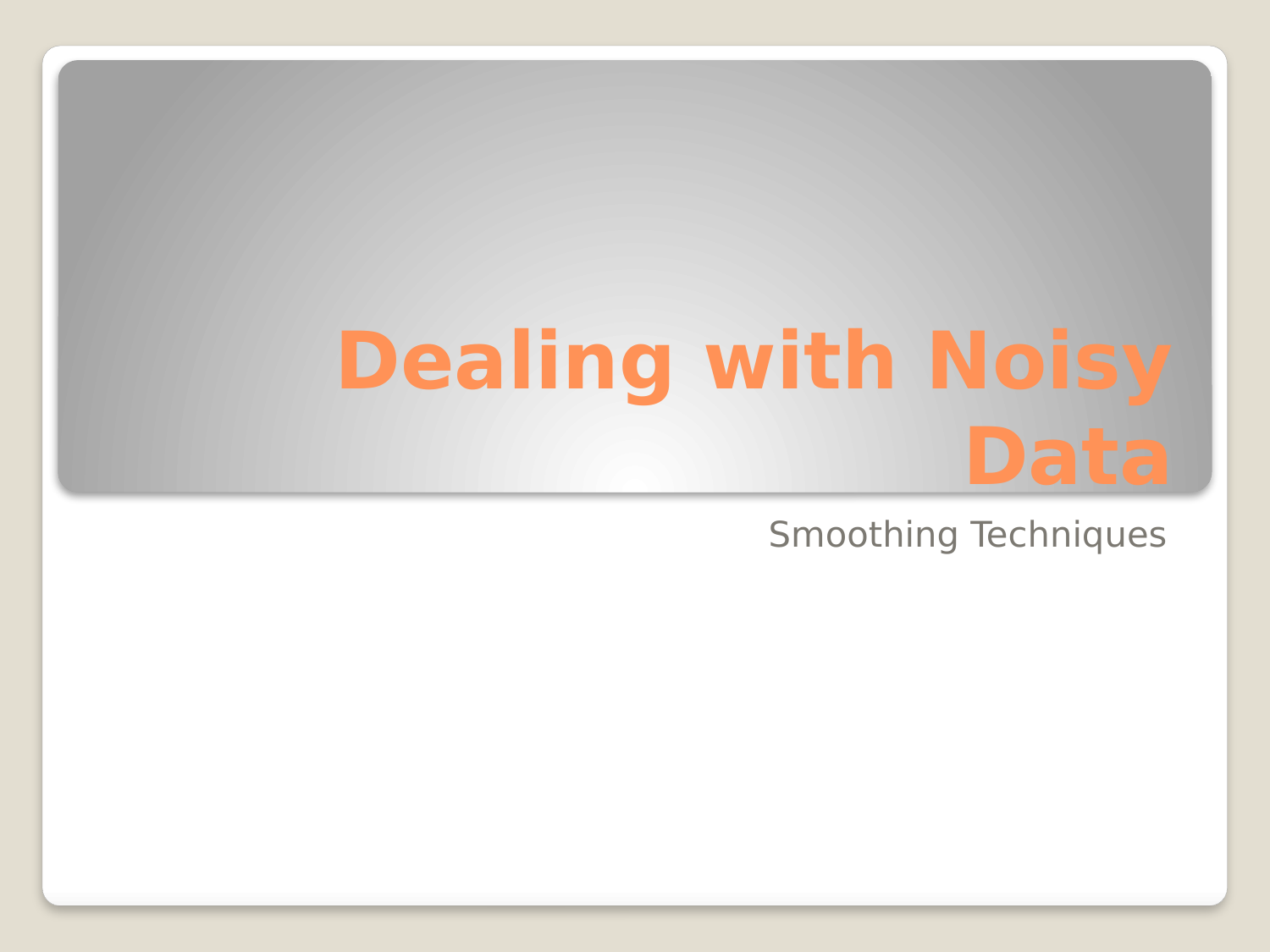

# Dealing with Noisy Data
Smoothing Techniques